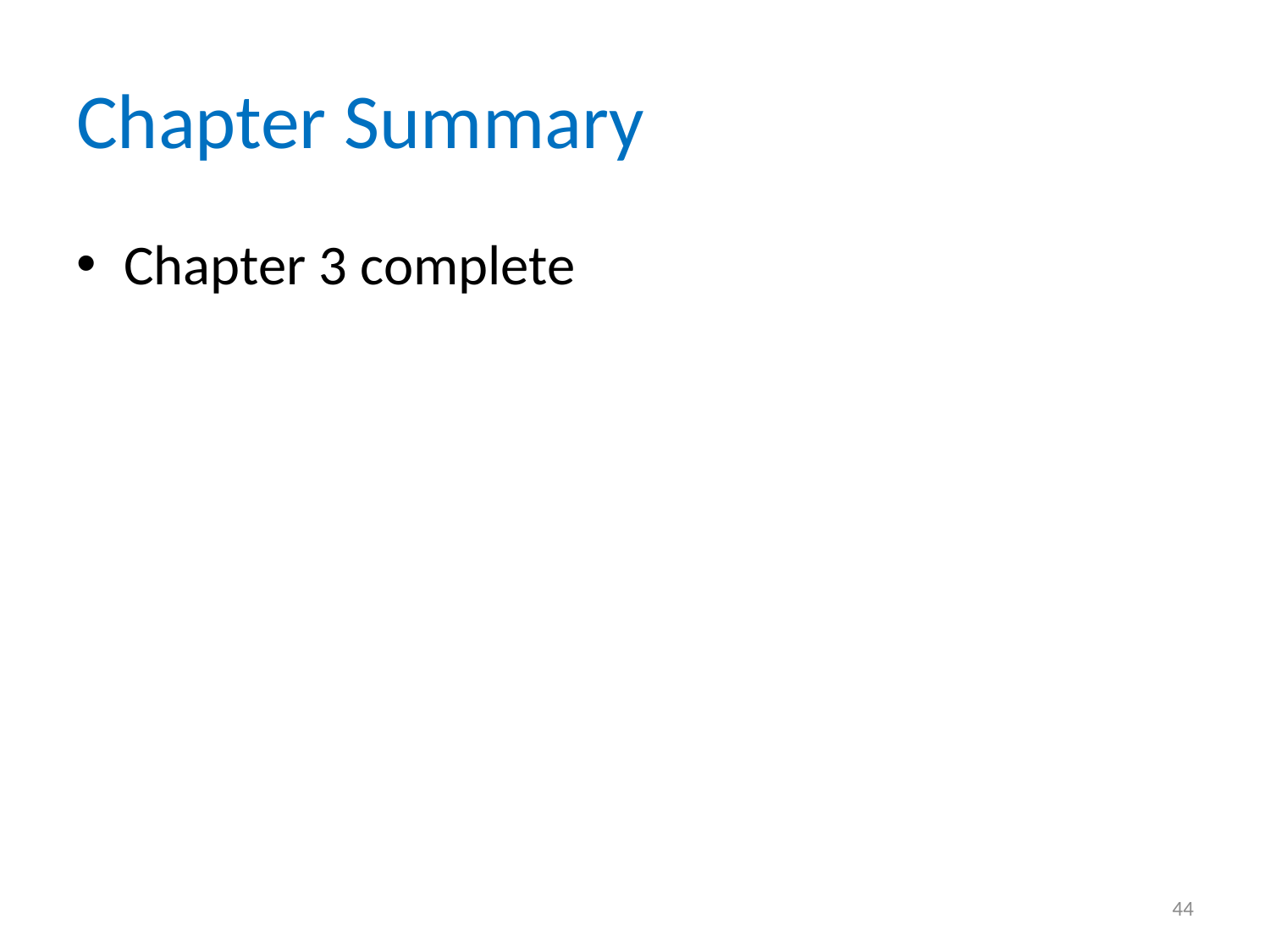

# Chapter Summary
Chapter 3 complete
44